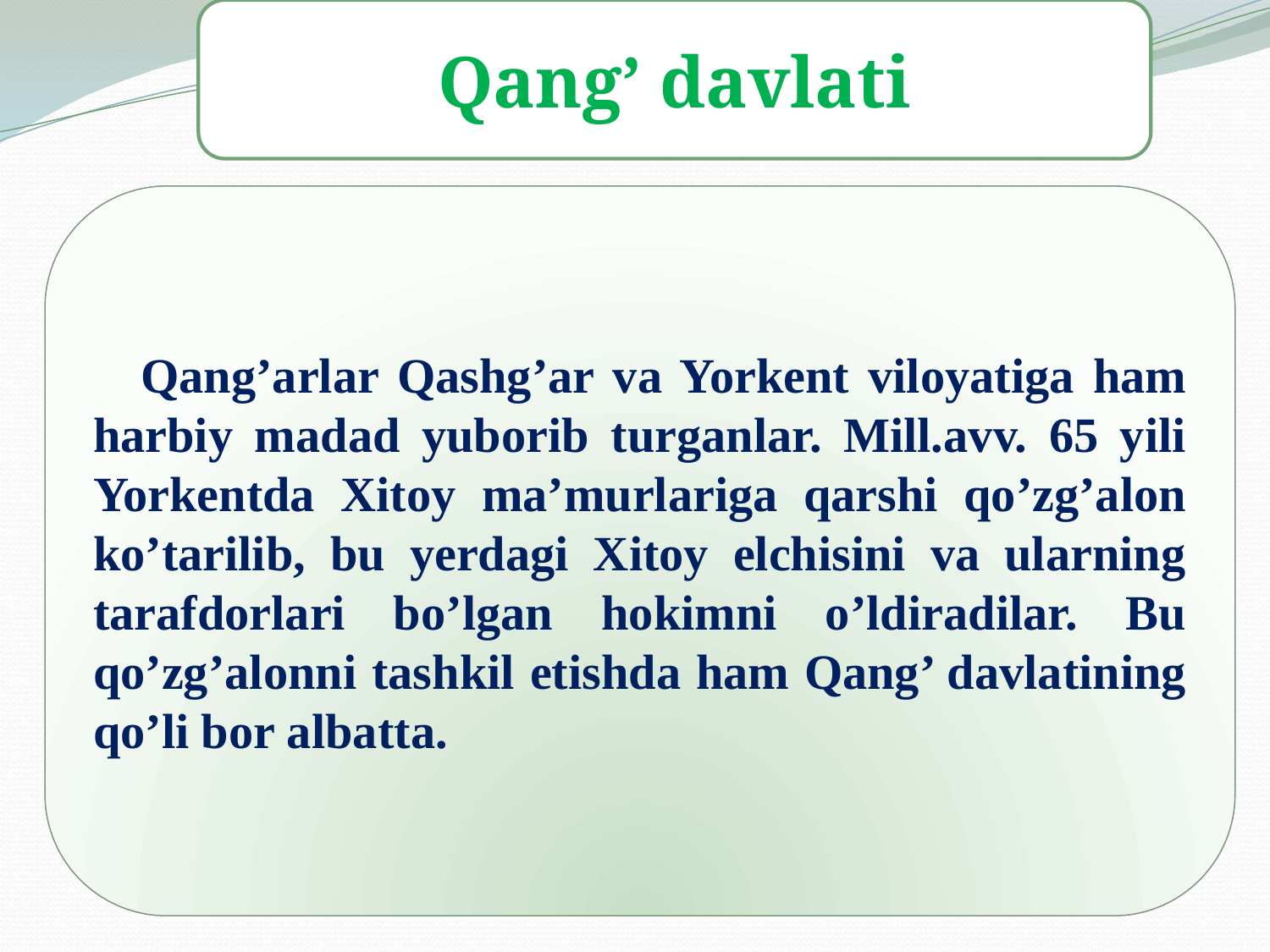

Qang’ davlati
Qang’arlar Qashg’ar va Yorkent viloyatiga ham harbiy madad yuborib turganlar. Mill.avv. 65 yili Yorkentda Xitoy ma’murlariga qarshi qo’zg’alon ko’tarilib, bu yerdagi Xitoy elchisini va ularning tarafdorlari bo’lgan hokimni o’ldiradilar. Bu qo’zg’alonni tashkil etishda ham Qang’ davlatining qo’li bor albatta.